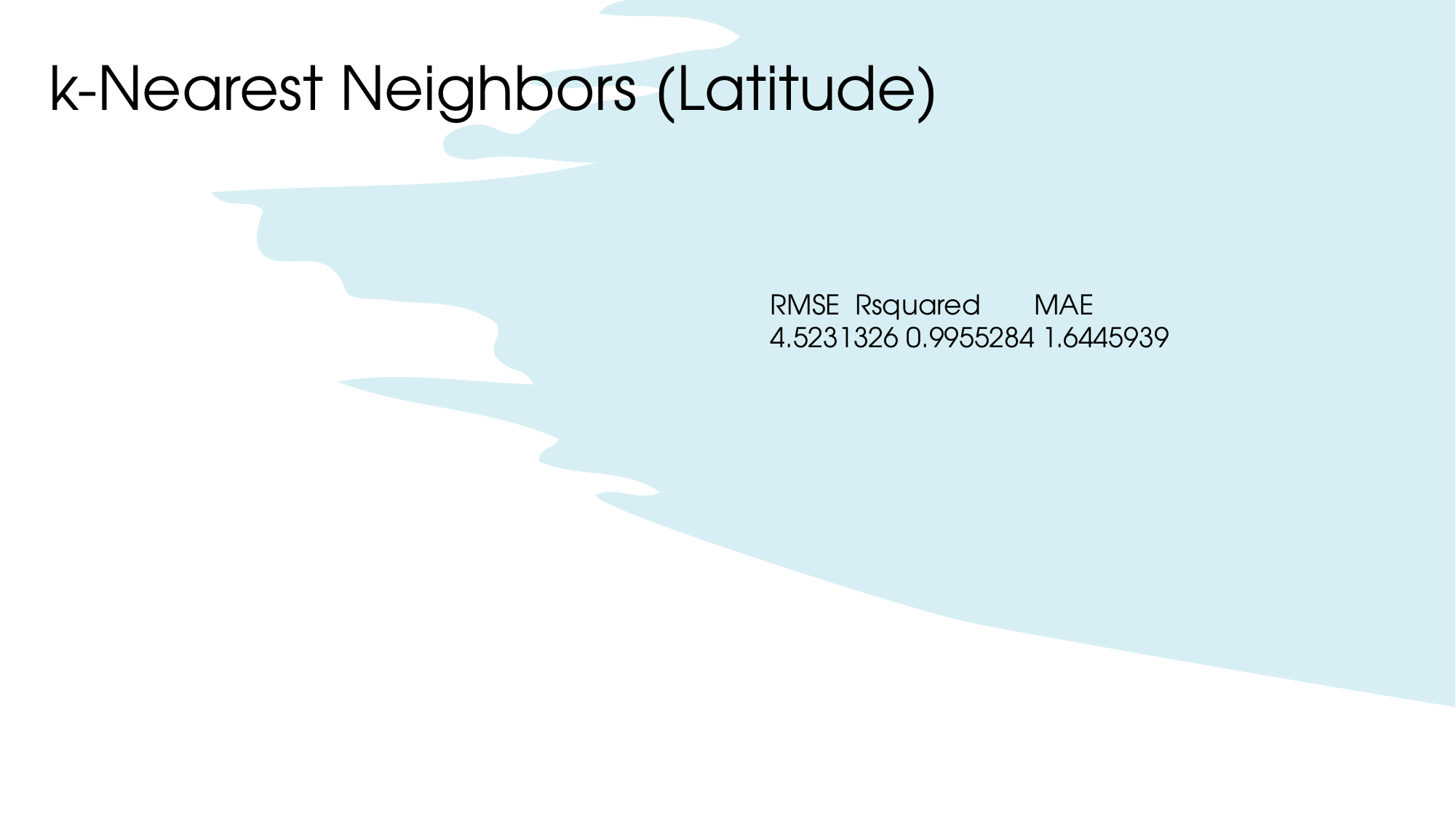

k-Nearest Neighbors (Latitude)
RMSE  Rsquared       MAE
4.5231326 0.9955284 1.6445939